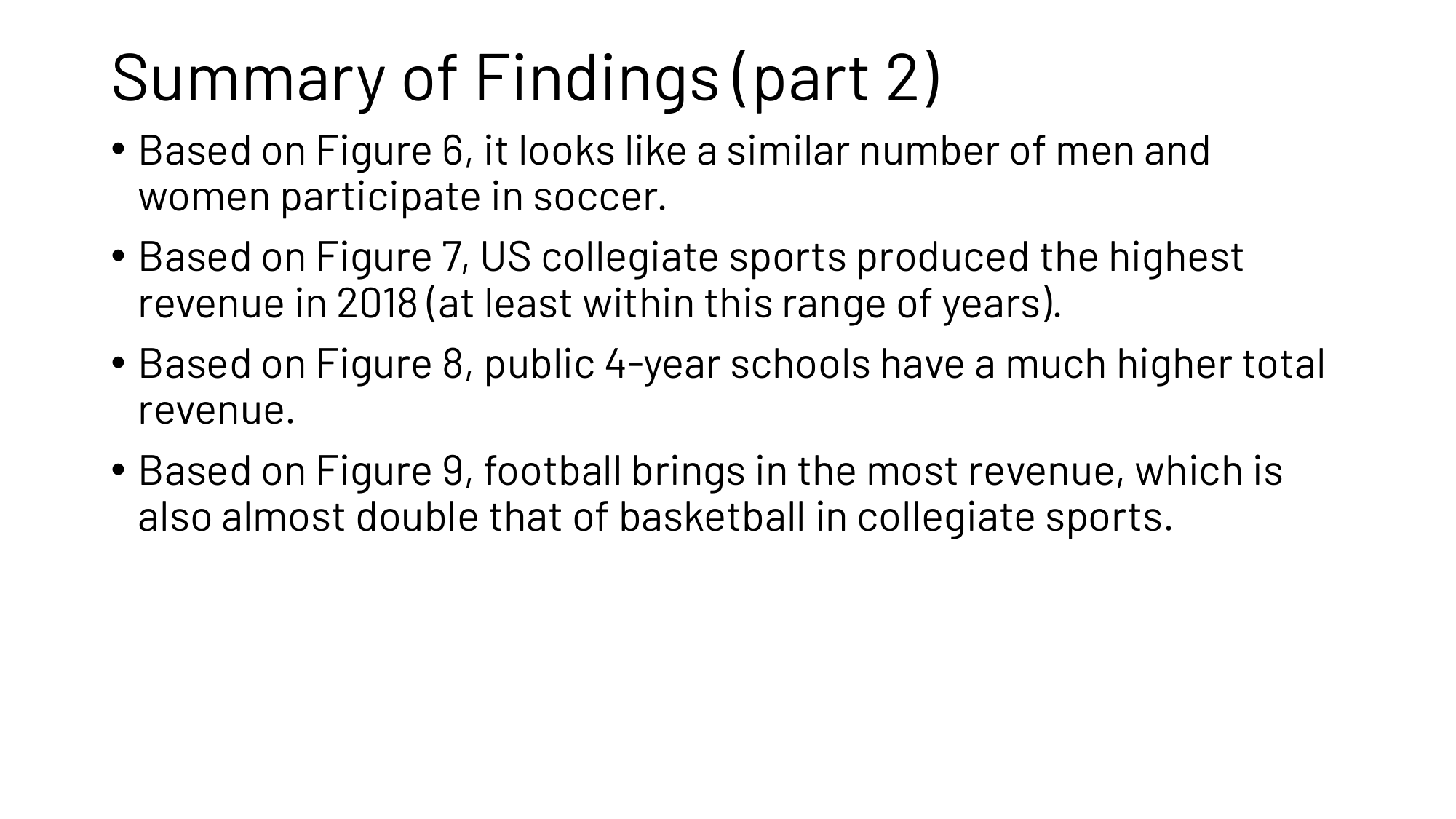

# Summary of Findings (part 2)
Based on Figure 6, it looks like a similar number of men and women participate in soccer.
Based on Figure 7, US collegiate sports produced the highest revenue in 2018 (at least within this range of years).
Based on Figure 8, public 4-year schools have a much higher total revenue.
Based on Figure 9, football brings in the most revenue, which is also almost double that of basketball in collegiate sports.